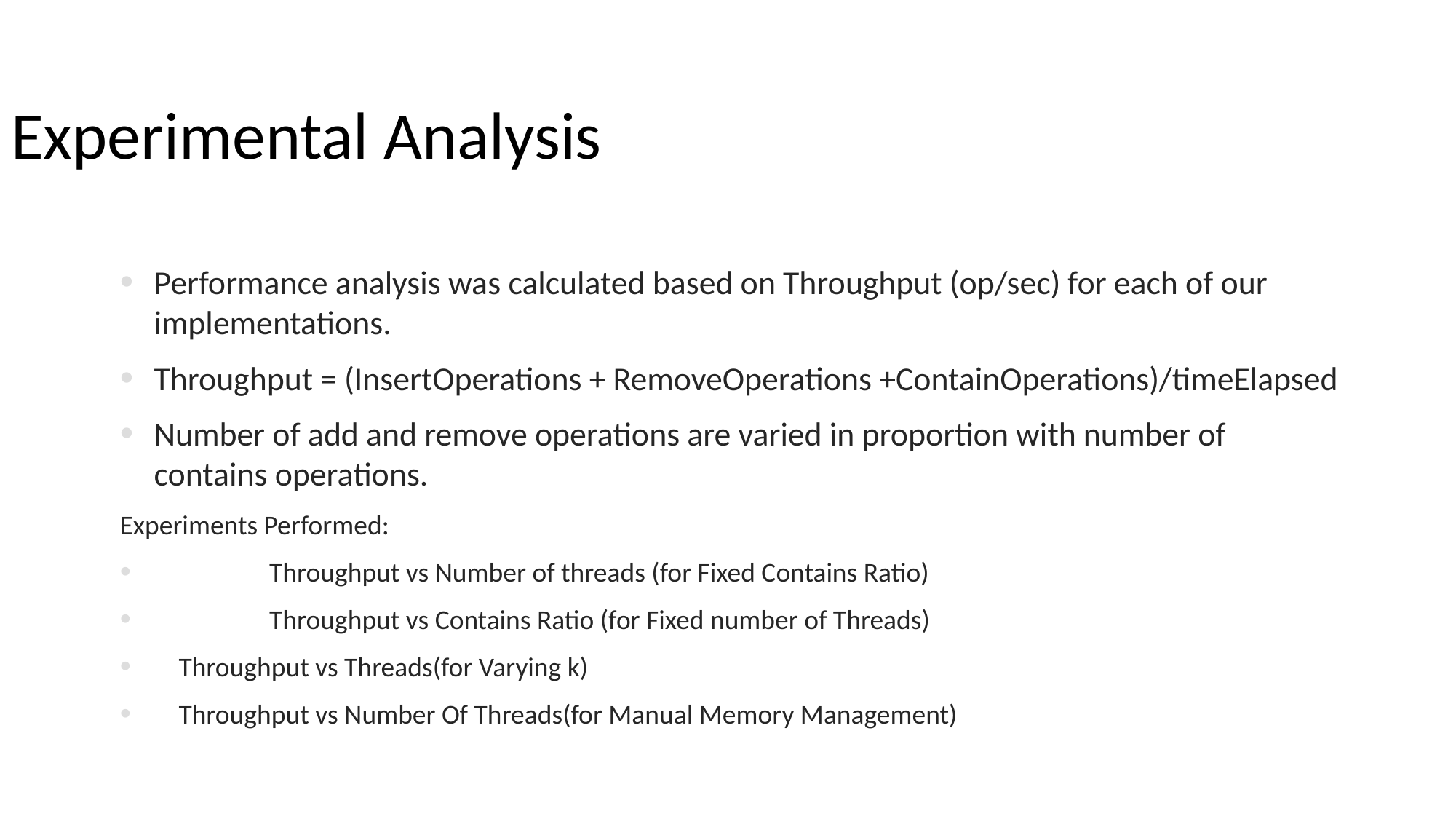

Experimental Analysis
Performance analysis was calculated based on Throughput (op/sec) for each of our implementations.
Throughput = (InsertOperations + RemoveOperations +ContainOperations)/timeElapsed
Number of add and remove operations are varied in proportion with number of contains operations.
Experiments Performed:
	 Throughput vs Number of threads (for Fixed Contains Ratio)
	 Throughput vs Contains Ratio (for Fixed number of Threads)
    Throughput vs Threads(for Varying k)
    Throughput vs Number Of Threads(for Manual Memory Management)